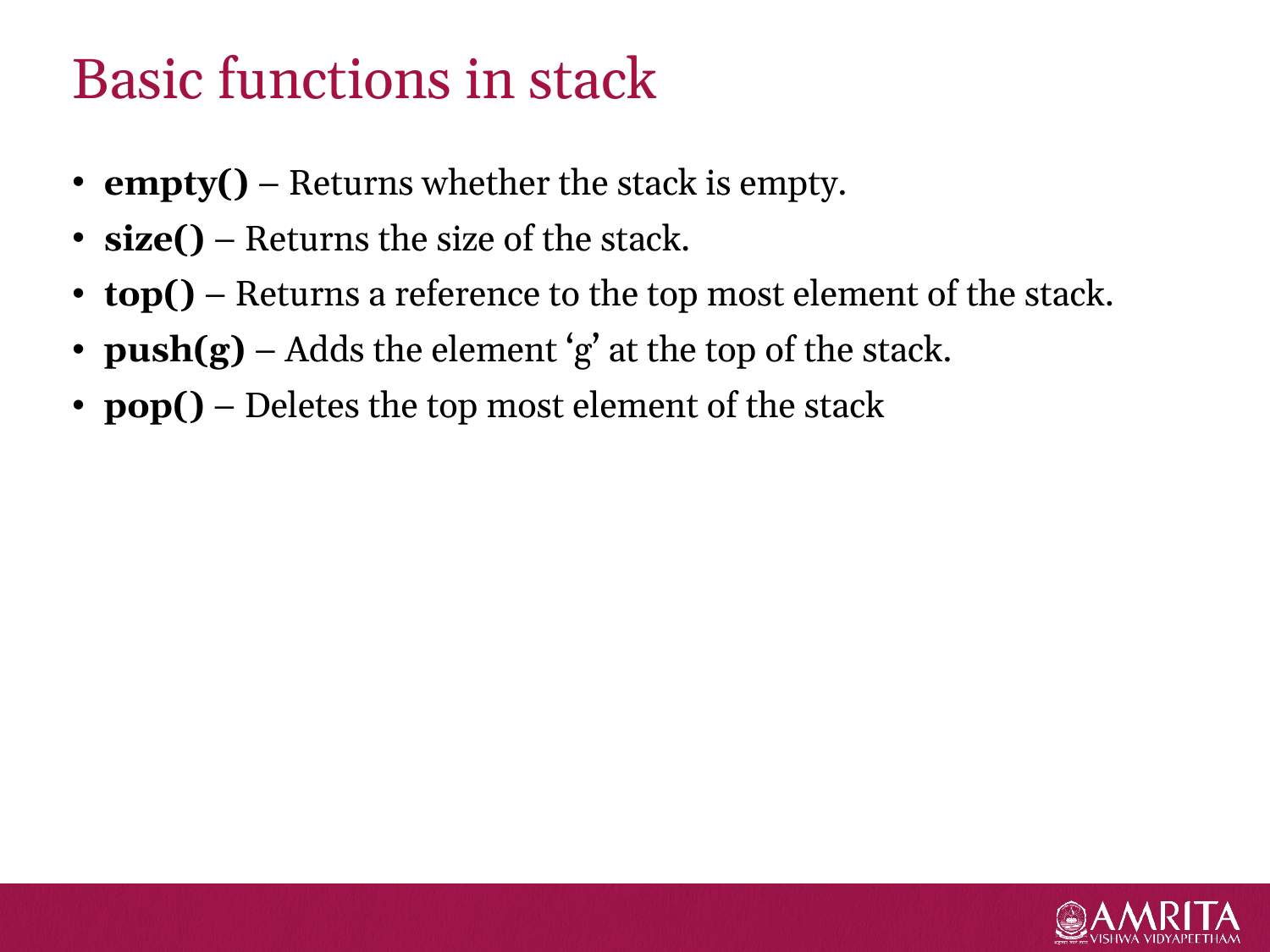

# Basic functions in stack
empty() – Returns whether the stack is empty.
size() – Returns the size of the stack.
top() – Returns a reference to the top most element of the stack.
push(g) – Adds the element ‘g’ at the top of the stack.
pop() – Deletes the top most element of the stack